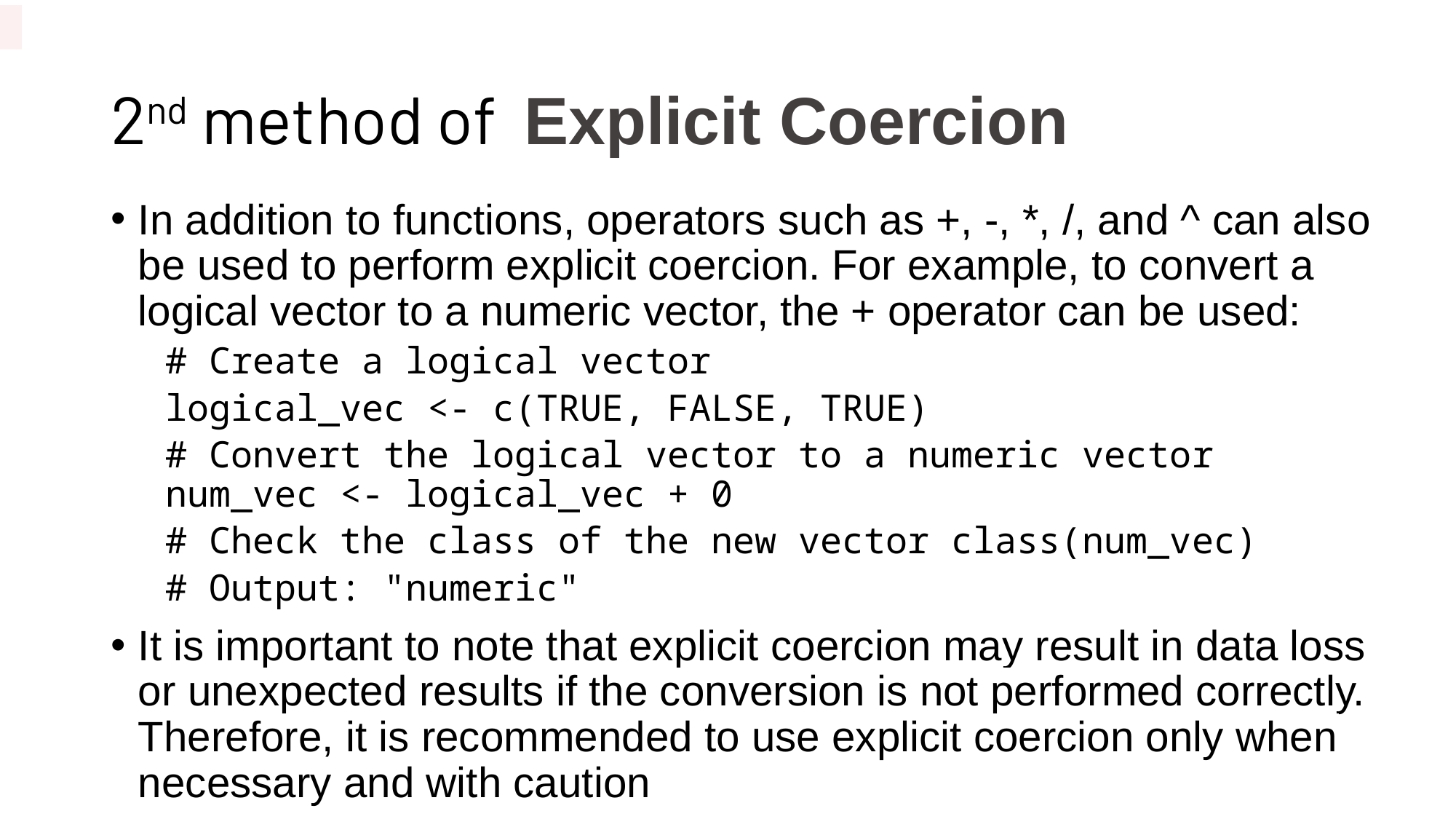

# 2nd method of  Explicit Coercion
In addition to functions, operators such as +, -, *, /, and ^ can also be used to perform explicit coercion. For example, to convert a logical vector to a numeric vector, the + operator can be used:
# Create a logical vector
logical_vec <- c(TRUE, FALSE, TRUE)
# Convert the logical vector to a numeric vector num_vec <- logical_vec + 0
# Check the class of the new vector class(num_vec)
# Output: "numeric"
It is important to note that explicit coercion may result in data loss or unexpected results if the conversion is not performed correctly. Therefore, it is recommended to use explicit coercion only when necessary and with caution